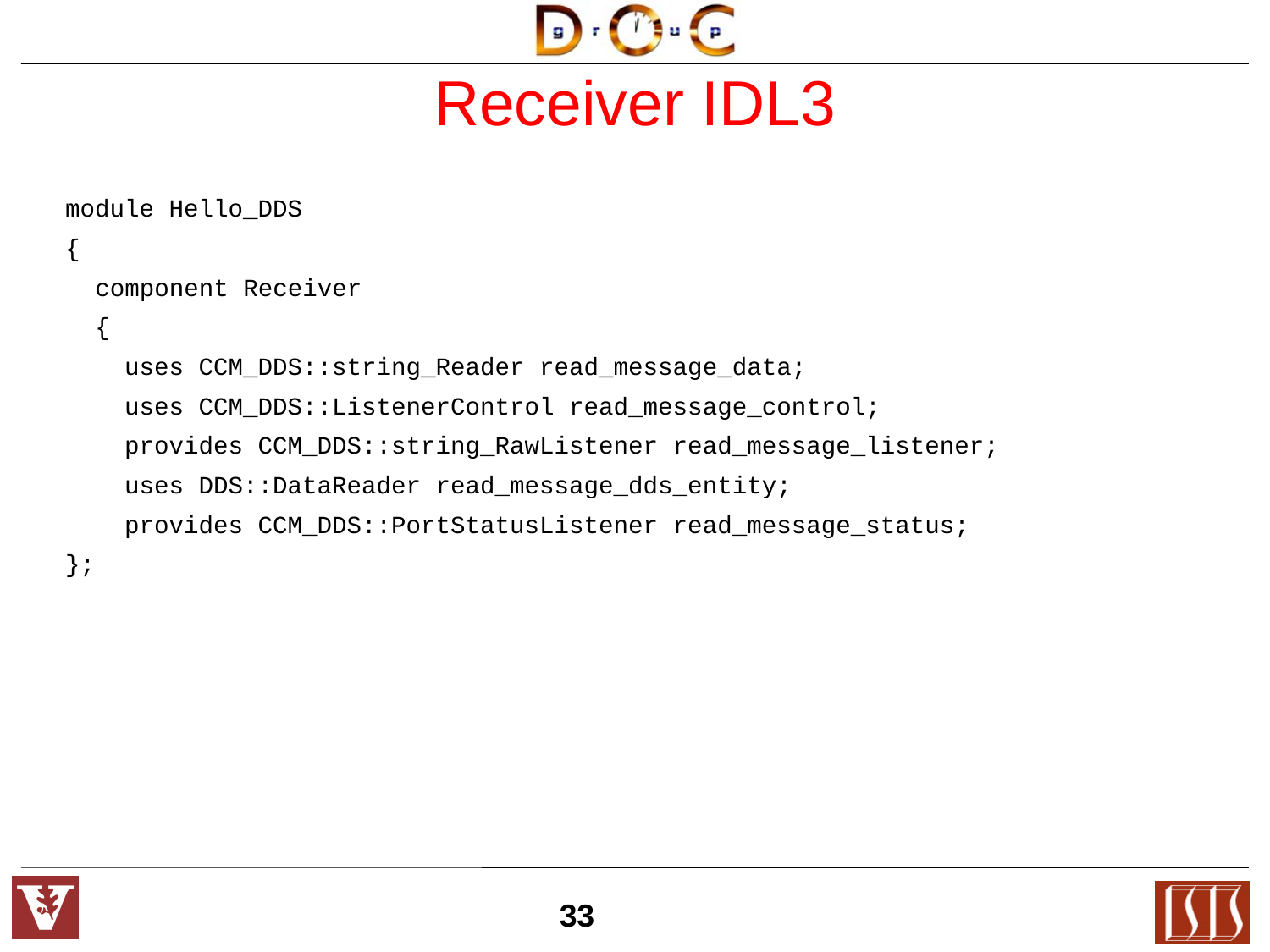

# Receiver IDL3

module Hello_DDS
{
  component Receiver
  {
    uses CCM_DDS::string_Reader read_message_data;
    uses CCM_DDS::ListenerControl read_message_control;
    provides CCM_DDS::string_RawListener read_message_listener;
    uses DDS::DataReader read_message_dds_entity;
    provides CCM_DDS::PortStatusListener read_message_status;
};